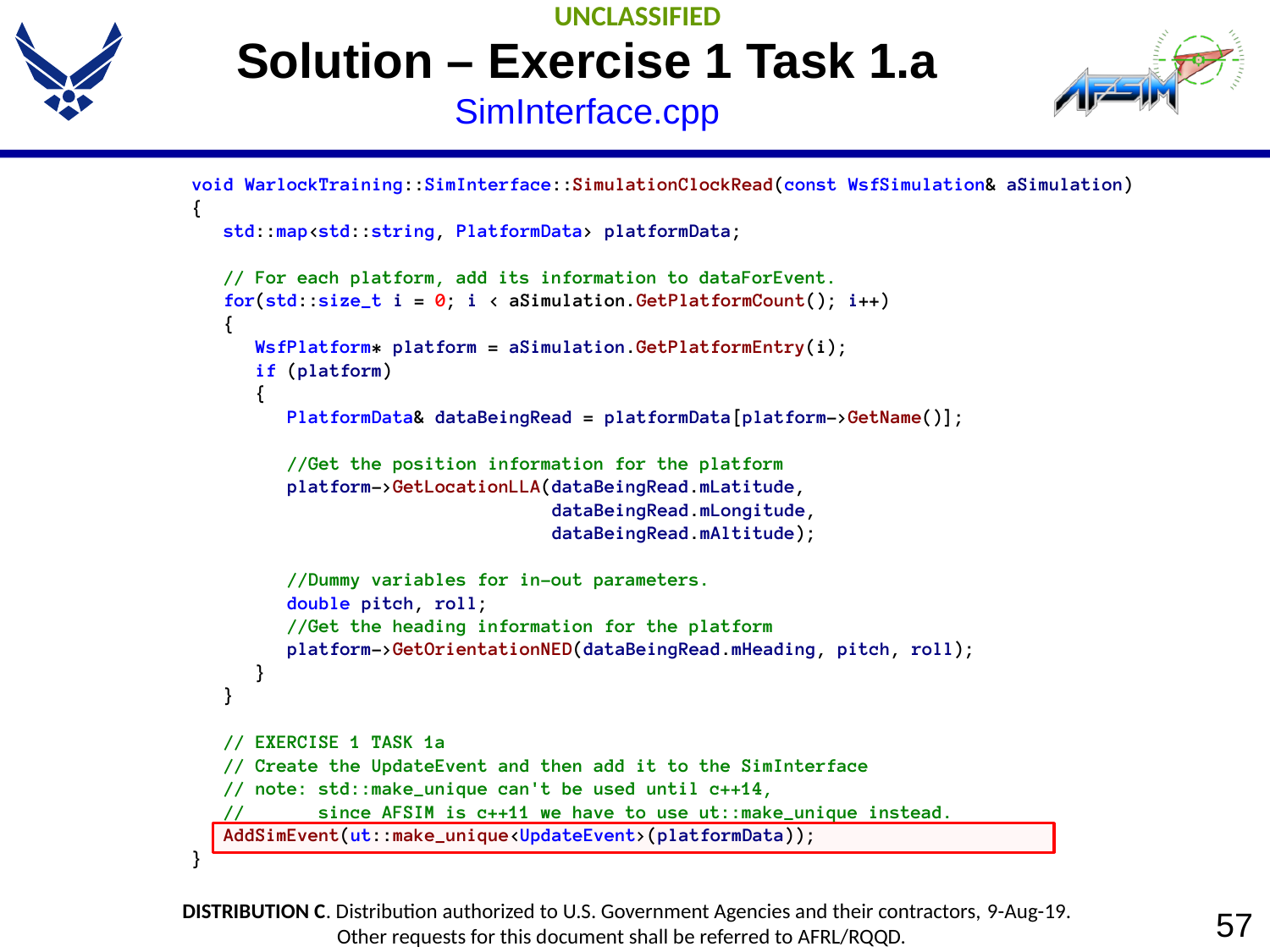

# Solution – Exercise 1 Task 1.a SimInterface.cpp
void WarlockTraining::SimInterface::SimulationClockRead(const WsfSimulation& aSimulation)
{
   std::map<std::string, PlatformData> platformData;

   // For each platform, add its information to dataForEvent.
   for(std::size_t i = 0; i < aSimulation.GetPlatformCount(); i++)
   {
      WsfPlatform* platform = aSimulation.GetPlatformEntry(i);
      if (platform)
      {
         PlatformData& dataBeingRead = platformData[platform->GetName()];

         //Get the position information for the platform
         platform->GetLocationLLA(dataBeingRead.mLatitude,
                                  dataBeingRead.mLongitude,
                                  dataBeingRead.mAltitude);

         //Dummy variables for in-out parameters.
         double pitch, roll;
         //Get the heading information for the platform
         platform->GetOrientationNED(dataBeingRead.mHeading, pitch, roll);
      }
   }

   // EXERCISE 1 TASK 1a
   // Create the UpdateEvent and then add it to the SimInterface
   // note: std::make_unique can't be used until c++14,
   //       since AFSIM is c++11 we have to use ut::make_unique instead.
   AddSimEvent(ut::make_unique<UpdateEvent>(platformData));
}